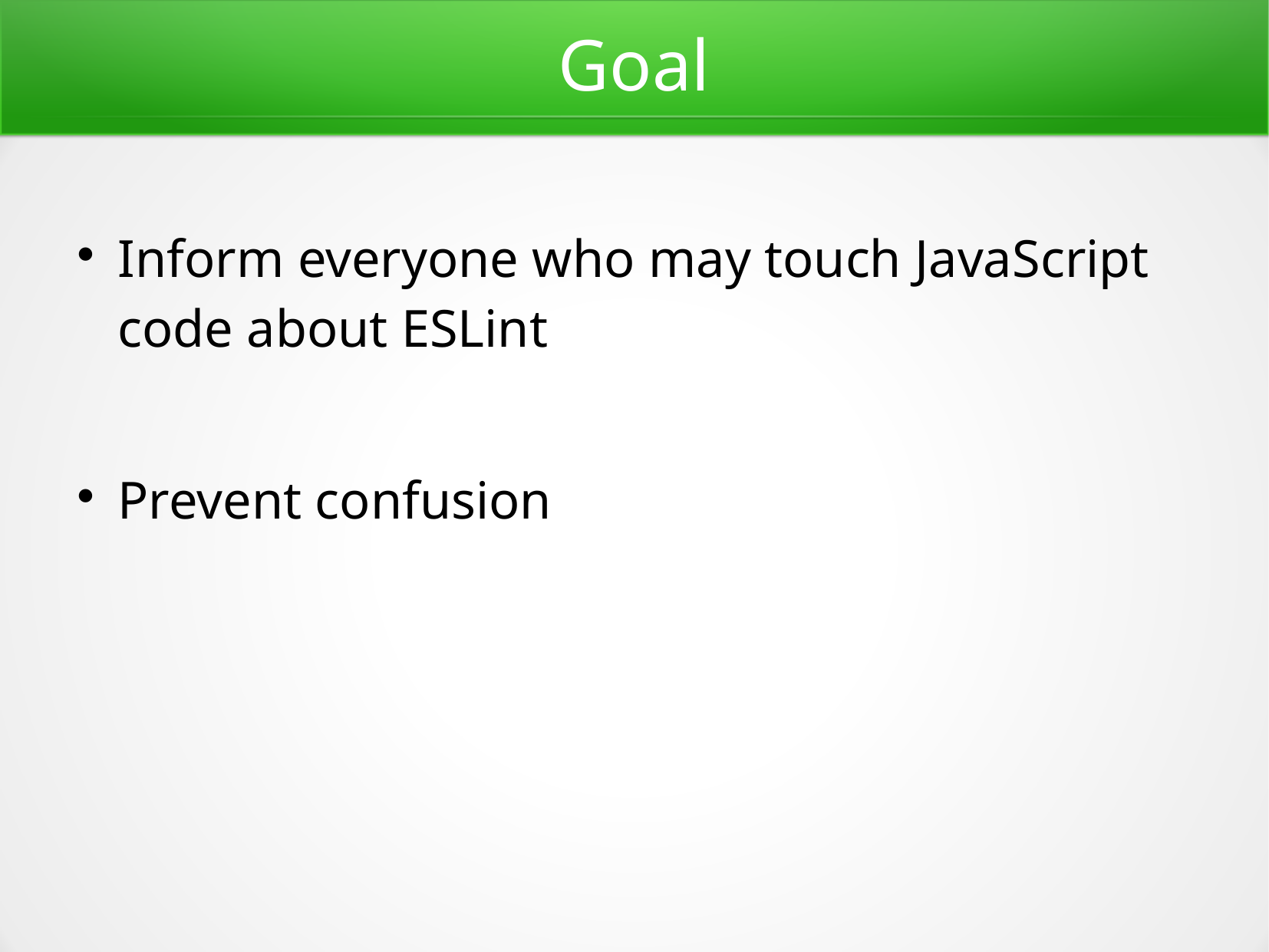

Goal
Inform everyone who may touch JavaScript code about ESLint

Prevent confusion